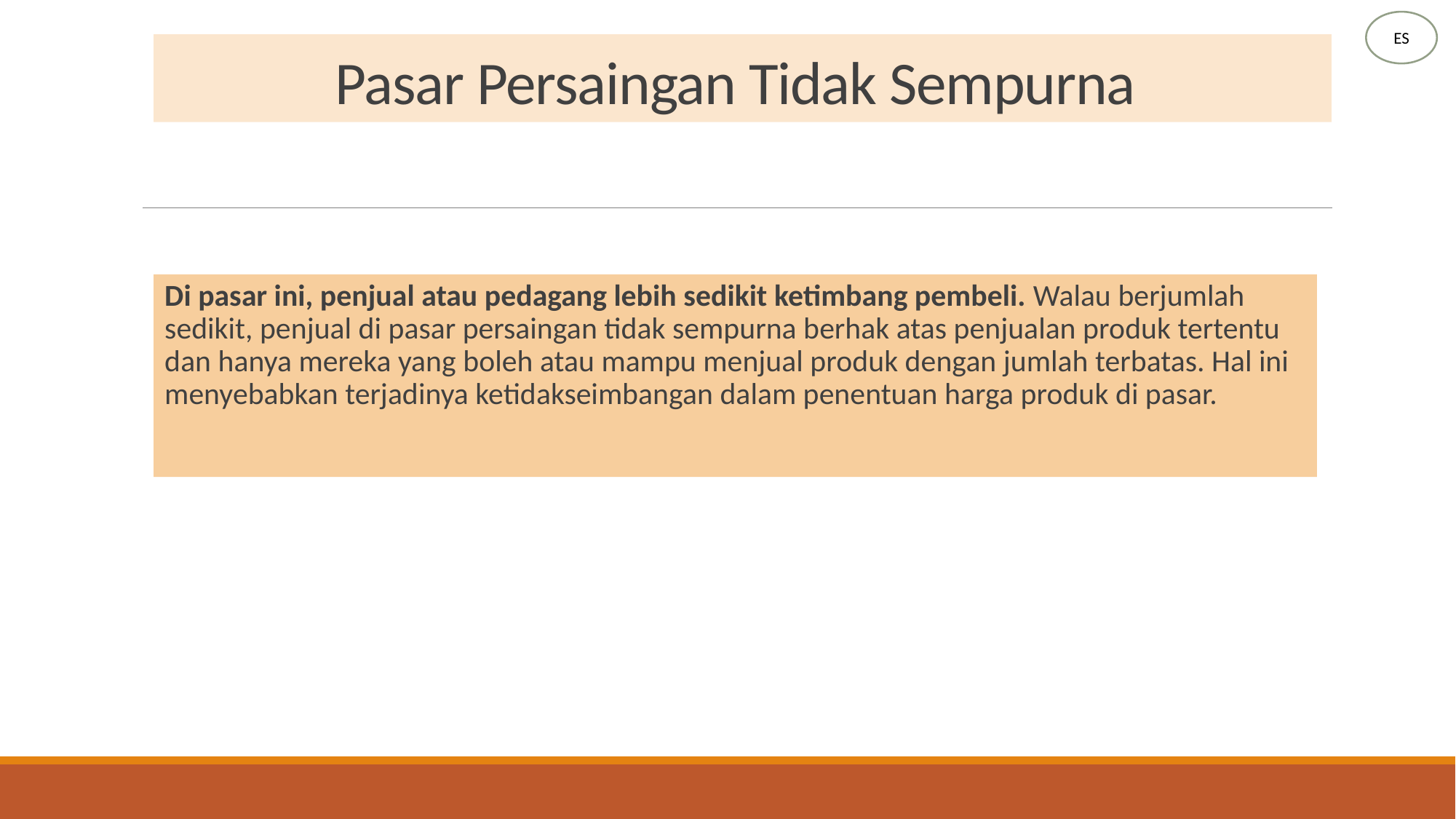

ES
# Pasar Persaingan Tidak Sempurna
Di pasar ini, penjual atau pedagang lebih sedikit ketimbang pembeli. Walau berjumlah sedikit, penjual di pasar persaingan tidak sempurna berhak atas penjualan produk tertentu dan hanya mereka yang boleh atau mampu menjual produk dengan jumlah terbatas. Hal ini menyebabkan terjadinya ketidakseimbangan dalam penentuan harga produk di pasar.